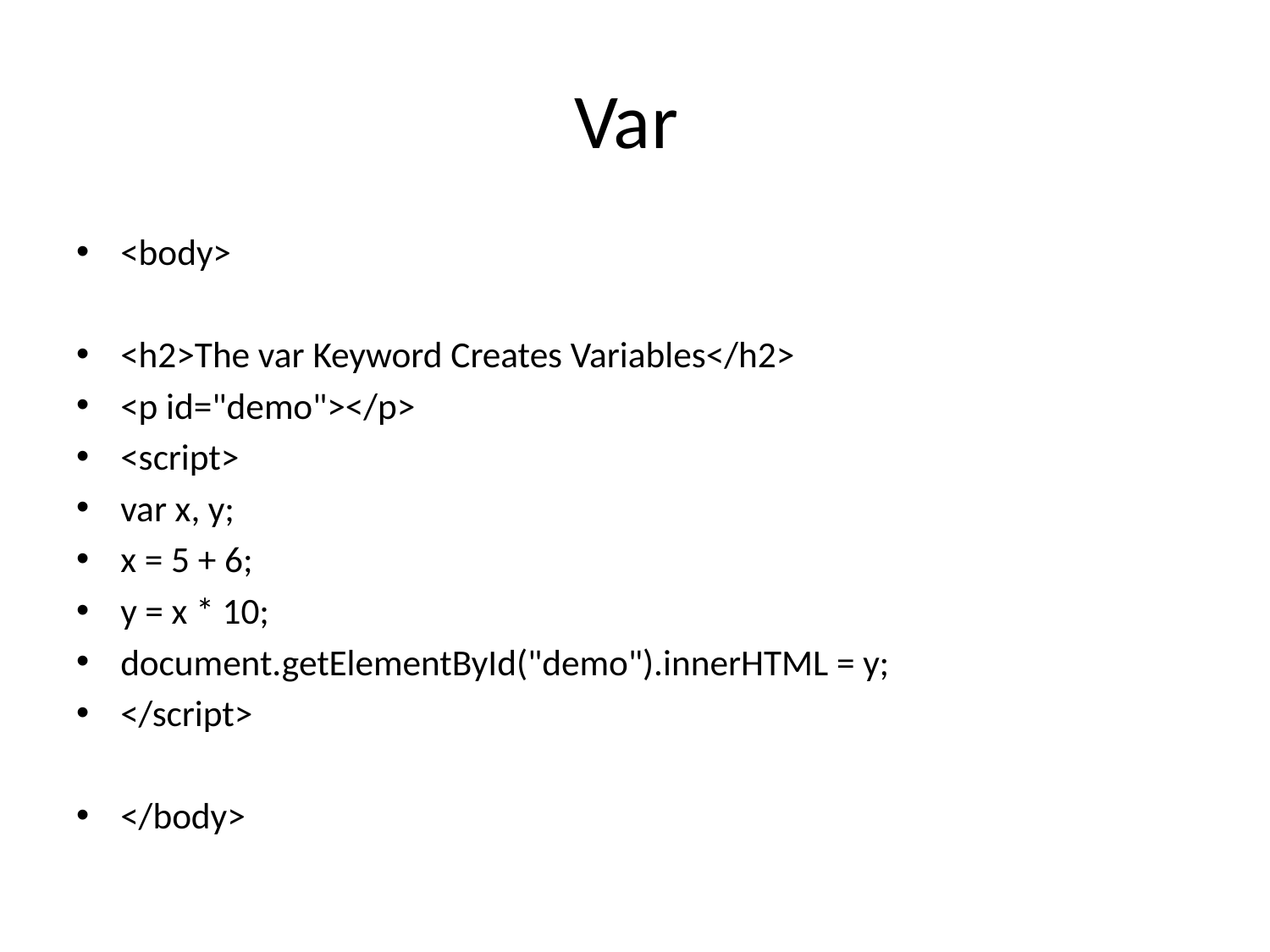

# Var
<body>

<h2>The var Keyword Creates Variables</h2>
<p id="demo"></p>
<script>
var x, y;
x = 5 + 6;
y = x * 10;
document.getElementById("demo").innerHTML = y;
</script>

</body>